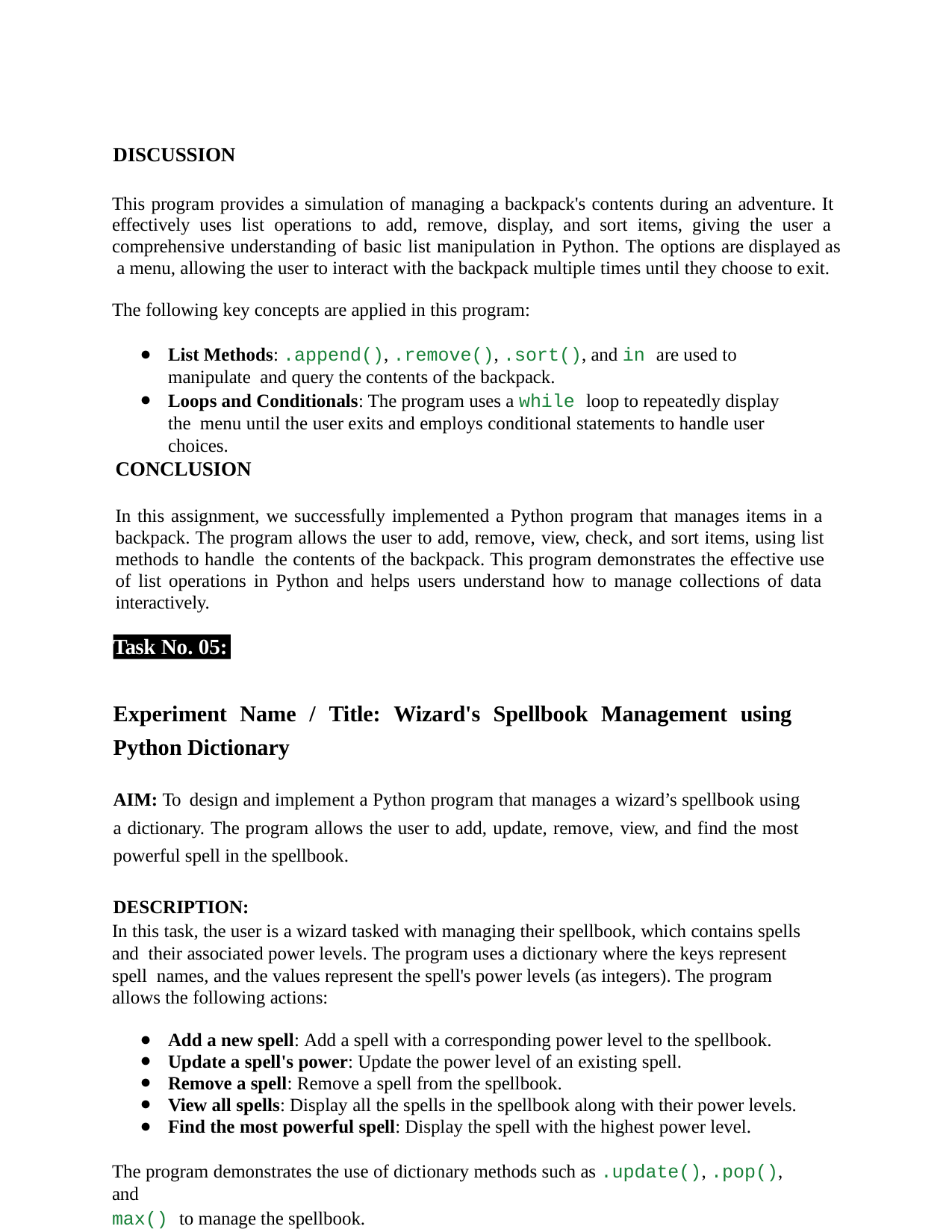

DISCUSSION

This program provides a simulation of managing a backpack's contents during an adventure. It  effectively uses list operations to add, remove, display, and sort items, giving the user a  comprehensive understanding of basic list manipulation in Python. The options are displayed as  a menu, allowing the user to interact with the backpack multiple times until they choose to exit.

The following key concepts are applied in this program:

List Methods: .append(), .remove(), .sort(), and in are used to manipulate  and query the contents of the backpack.
Loops and Conditionals: The program uses a while loop to repeatedly display the  menu until the user exits and employs conditional statements to handle user choices.
CONCLUSION

In this assignment, we successfully implemented a Python program that manages items in a  backpack. The program allows the user to add, remove, view, check, and sort items, using list  methods to handle the contents of the backpack. This program demonstrates the effective use  of list operations in Python and helps users understand how to manage collections of data  interactively.
Task No. 05:
Experiment Name / Title: Wizard's Spellbook Management using  Python Dictionary
AIM: To design and implement a Python program that manages a wizard’s spellbook using  a dictionary. The program allows the user to add, update, remove, view, and find the most  powerful spell in the spellbook.

DESCRIPTION:
In this task, the user is a wizard tasked with managing their spellbook, which contains spells and  their associated power levels. The program uses a dictionary where the keys represent spell  names, and the values represent the spell's power levels (as integers). The program allows the following actions:

Add a new spell: Add a spell with a corresponding power level to the spellbook.
Update a spell's power: Update the power level of an existing spell.
Remove a spell: Remove a spell from the spellbook.
View all spells: Display all the spells in the spellbook along with their power levels.
Find the most powerful spell: Display the spell with the highest power level.

The program demonstrates the use of dictionary methods such as .update(), .pop(), and
max() to manage the spellbook.